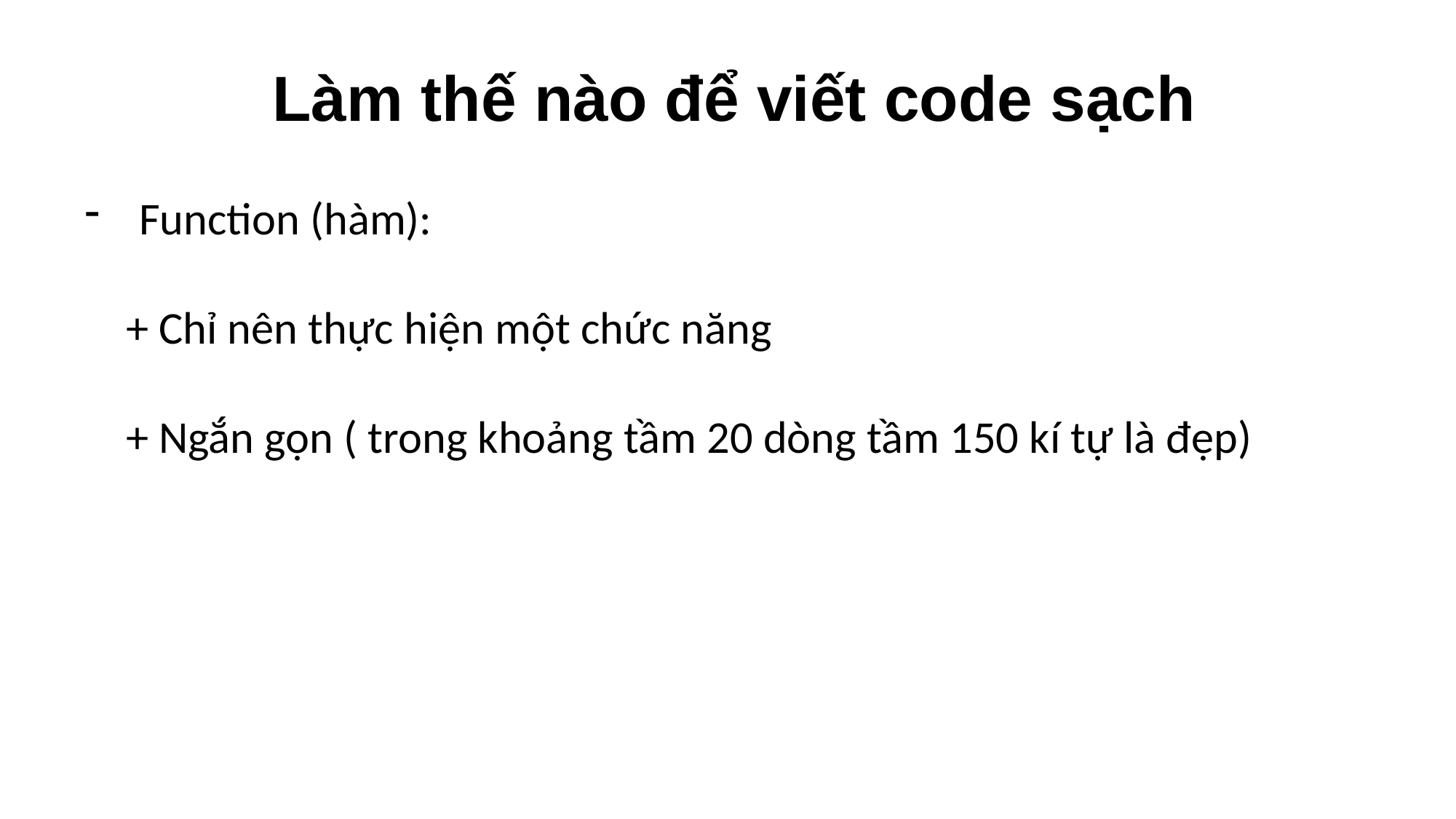

Làm thế nào để viết code sạch
Function (hàm):

    + Chỉ nên thực hiện một chức năng

    + Ngắn gọn ( trong khoảng tầm 20 dòng tầm 150 kí tự là đẹp)